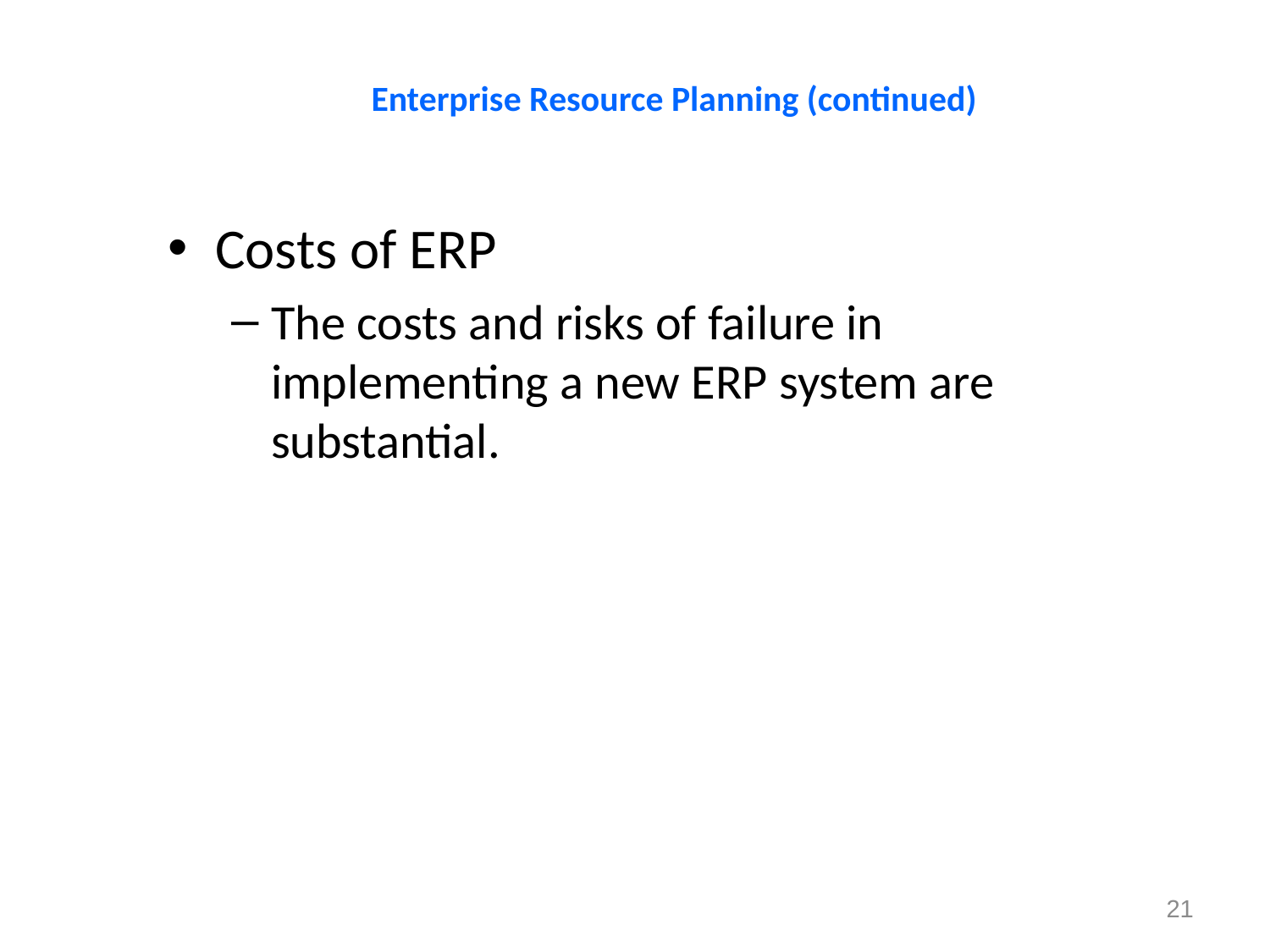

Enterprise Resource Planning (continued)
Costs of ERP
The costs and risks of failure in implementing a new ERP system are substantial.

21